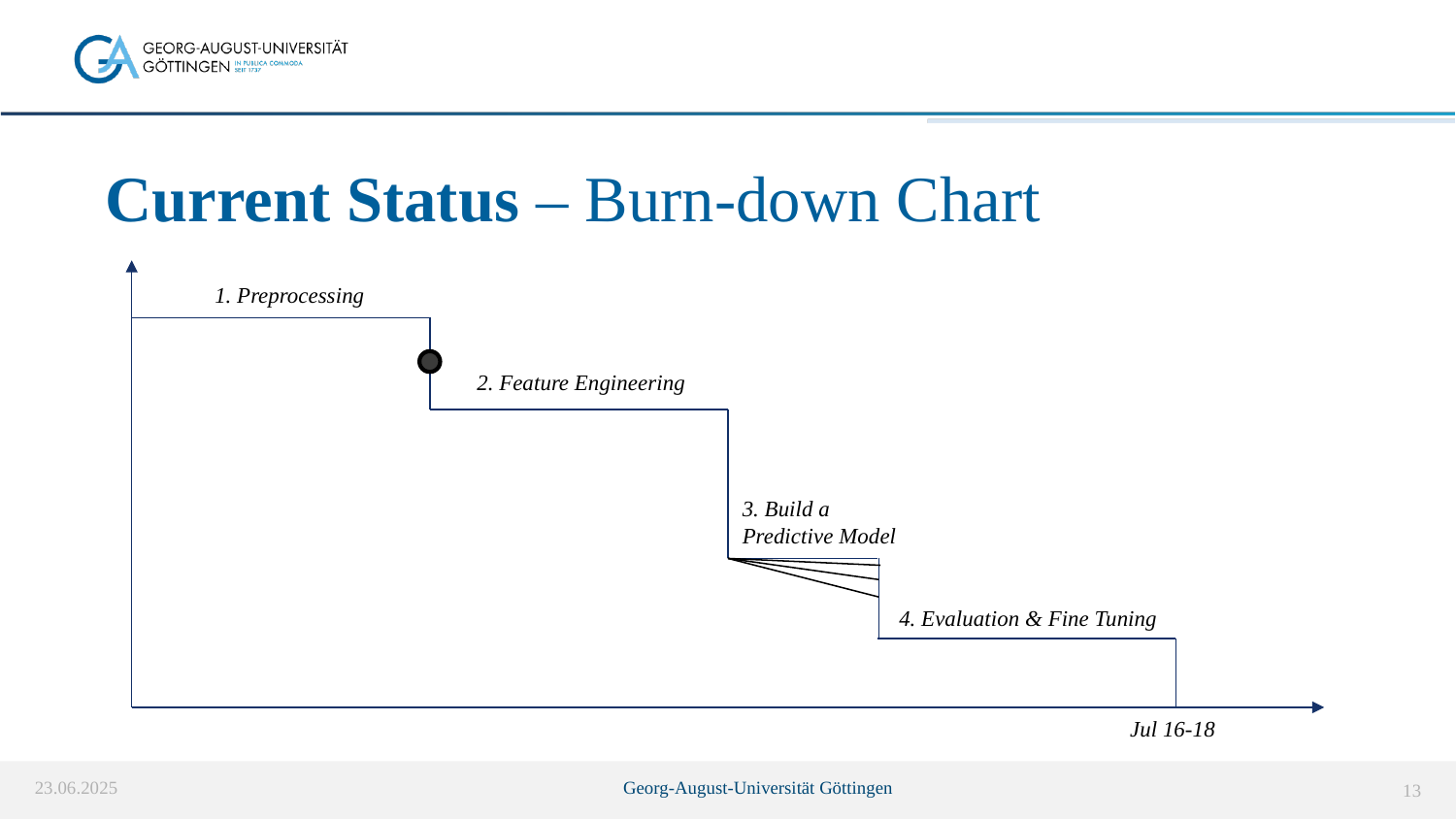

# Current Status – Burn-down Chart
1. Preprocessing

2. Feature Engineering
3. Build a Predictive Model
4. Evaluation & Fine Tuning
Jul 16-18
23.06.2025
Georg-August-Universität Göttingen
13